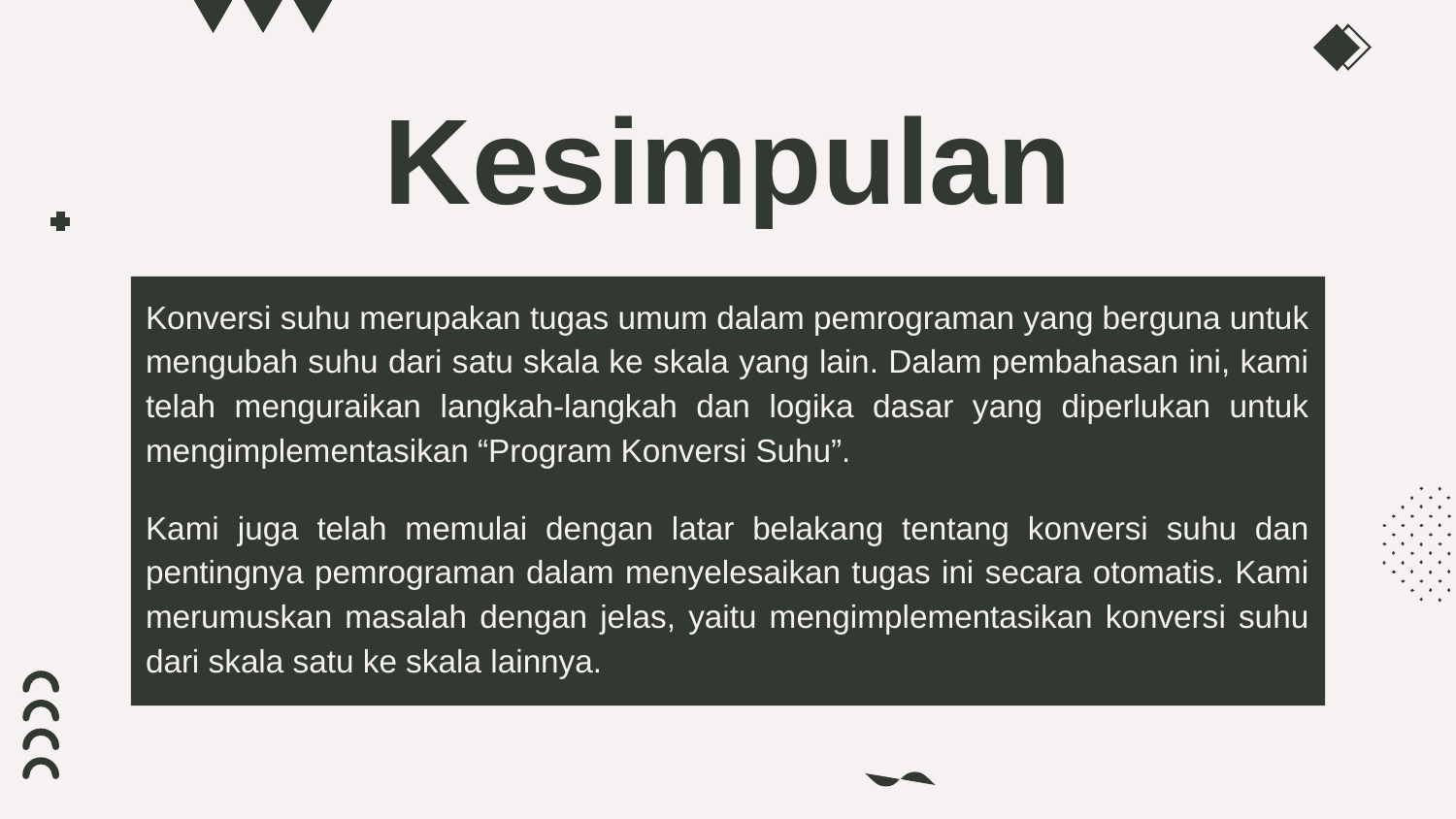

# Kesimpulan

Konversi suhu merupakan tugas umum dalam pemrograman yang berguna untuk mengubah suhu dari satu skala ke skala yang lain. Dalam pembahasan ini, kami telah menguraikan langkah-langkah dan logika dasar yang diperlukan untuk mengimplementasikan “Program Konversi Suhu”.
Kami juga telah memulai dengan latar belakang tentang konversi suhu dan pentingnya pemrograman dalam menyelesaikan tugas ini secara otomatis. Kami merumuskan masalah dengan jelas, yaitu mengimplementasikan konversi suhu dari skala satu ke skala lainnya.